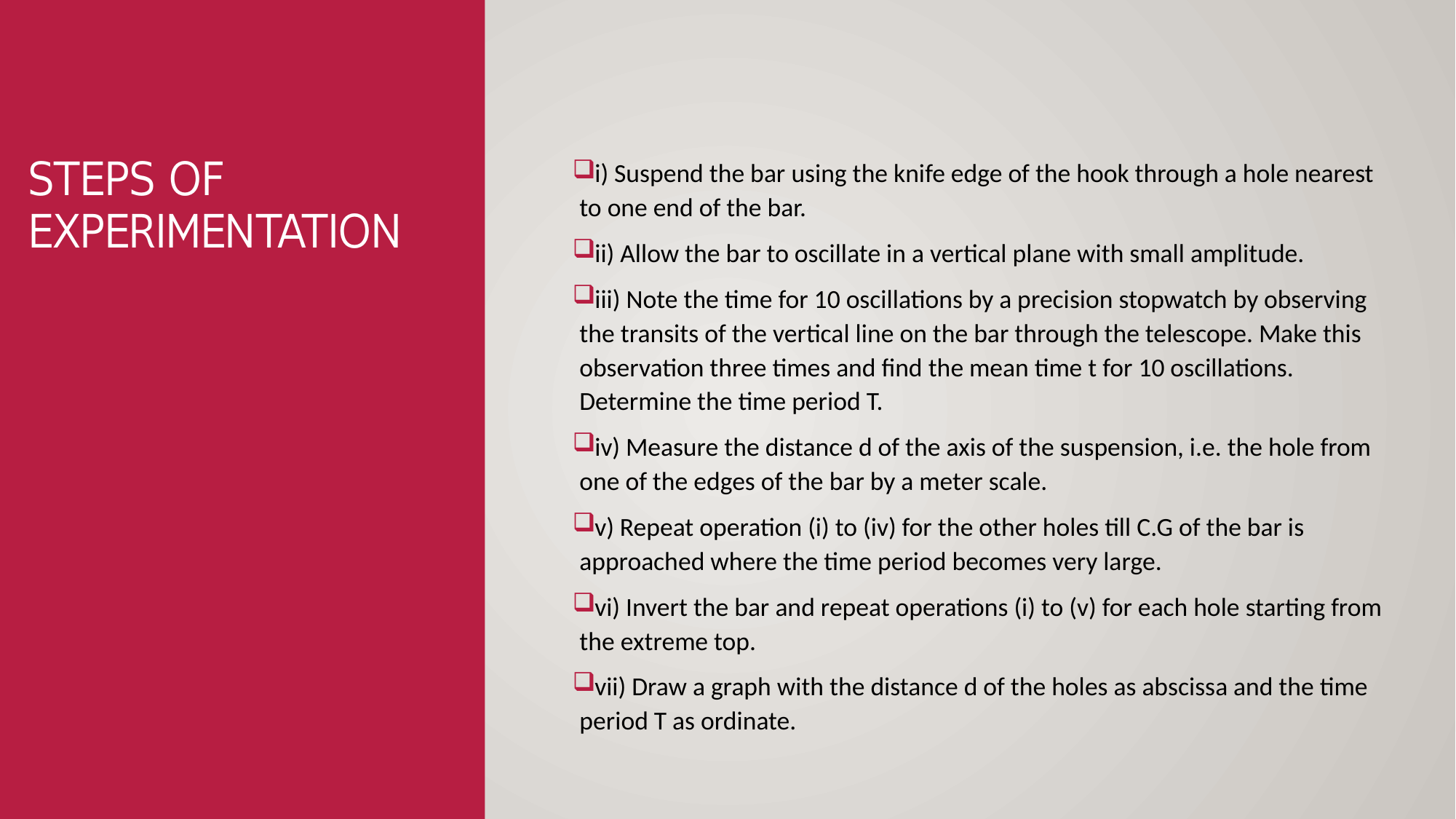

# Steps of experimentation
i) Suspend the bar using the knife edge of the hook through a hole nearest to one end of the bar.
ii) Allow the bar to oscillate in a vertical plane with small amplitude.
iii) Note the time for 10 oscillations by a precision stopwatch by observing the transits of the vertical line on the bar through the telescope. Make this observation three times and find the mean time t for 10 oscillations. Determine the time period T.
iv) Measure the distance d of the axis of the suspension, i.e. the hole from one of the edges of the bar by a meter scale.
v) Repeat operation (i) to (iv) for the other holes till C.G of the bar is approached where the time period becomes very large.
vi) Invert the bar and repeat operations (i) to (v) for each hole starting from the extreme top.
vii) Draw a graph with the distance d of the holes as abscissa and the time period T as ordinate.